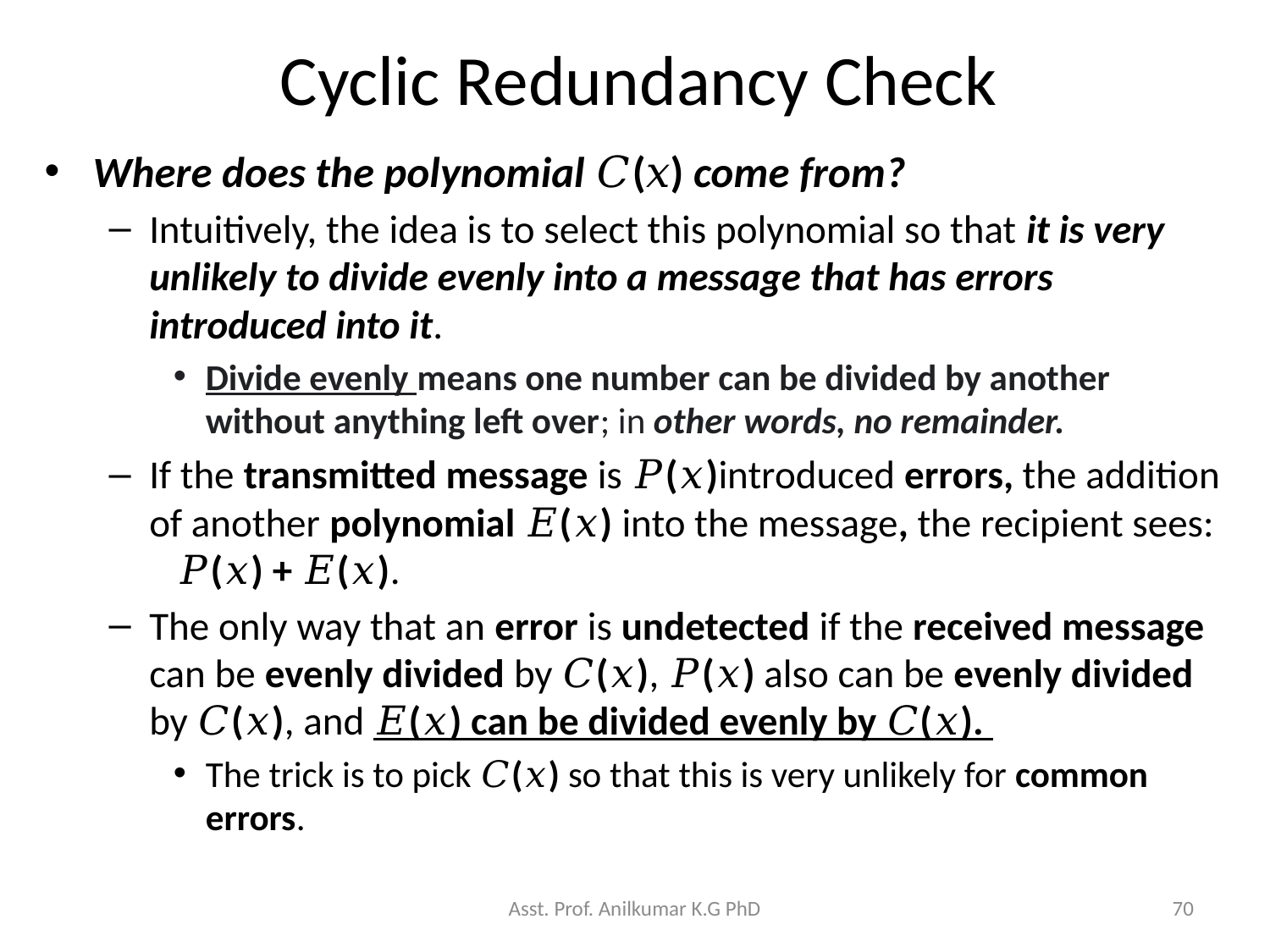

# Cyclic Redundancy Check
Where does the polynomial 𝐶(𝑥) come from?
Intuitively, the idea is to select this polynomial so that it is very unlikely to divide evenly into a message that has errors introduced into it.
Divide evenly means one number can be divided by another without anything left over; in other words, no remainder.
If the transmitted message is 𝑃(𝑥)introduced errors, the addition of another polynomial 𝐸(𝑥) into the message, the recipient sees:      𝑃(𝑥) + 𝐸(𝑥).
The only way that an error is undetected if the received message can be evenly divided by 𝐶(𝑥), 𝑃(𝑥) also can be evenly divided by 𝐶(𝑥), and 𝐸(𝑥) can be divided evenly by 𝐶(𝑥).
The trick is to pick 𝐶(𝑥) so that this is very unlikely for common errors.
Asst. Prof. Anilkumar K.G PhD
70